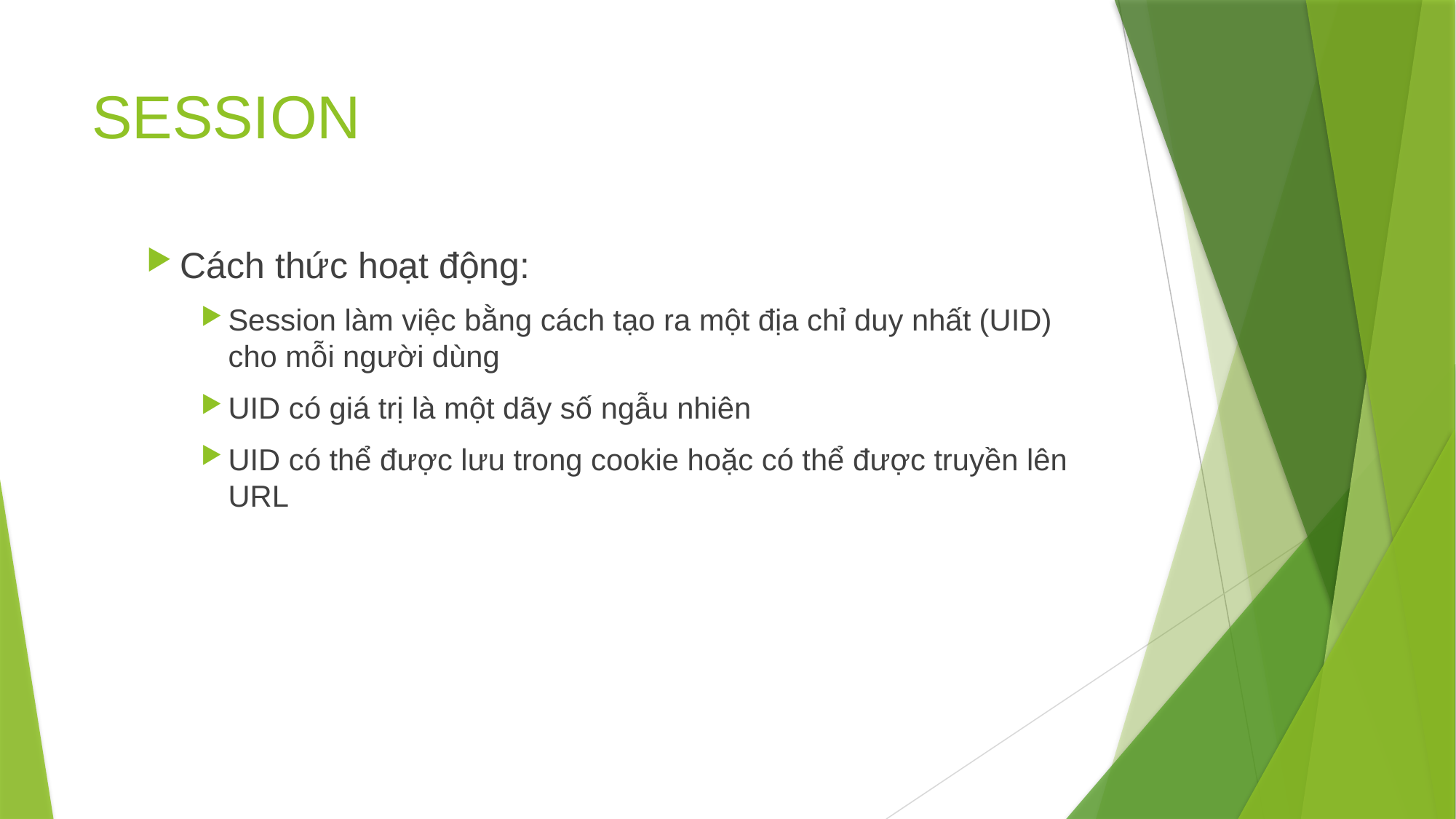

# SESSION
Cách thức hoạt động:
Session làm việc bằng cách tạo ra một địa chỉ duy nhất (UID) cho mỗi người dùng
UID có giá trị là một dãy số ngẫu nhiên
UID có thể được lưu trong cookie hoặc có thể được truyền lên URL